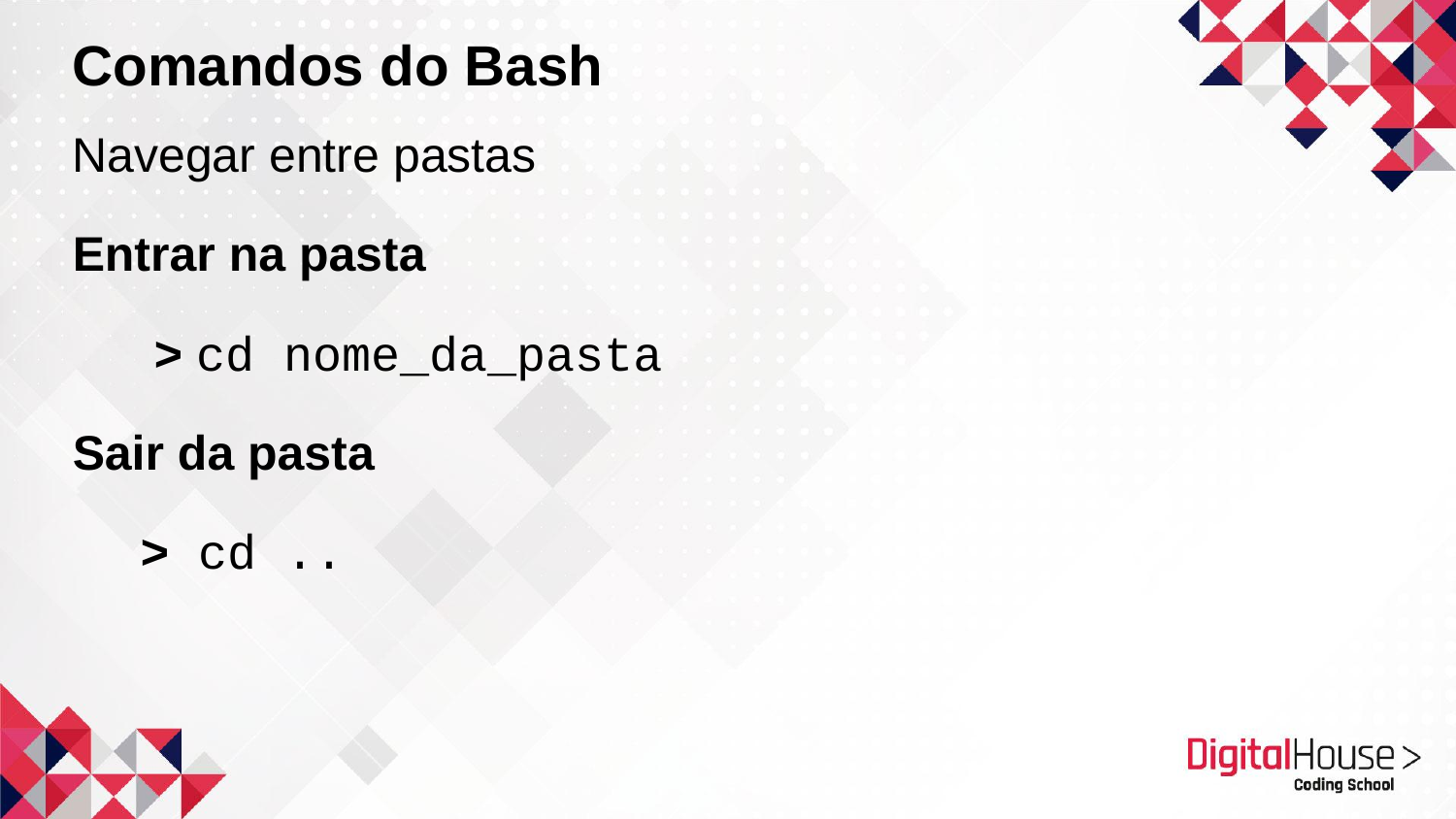

Comandos do Bash
Navegar entre pastas
Entrar na pasta
      > cd nome_da_pasta
Sair da pasta
     > cd ..